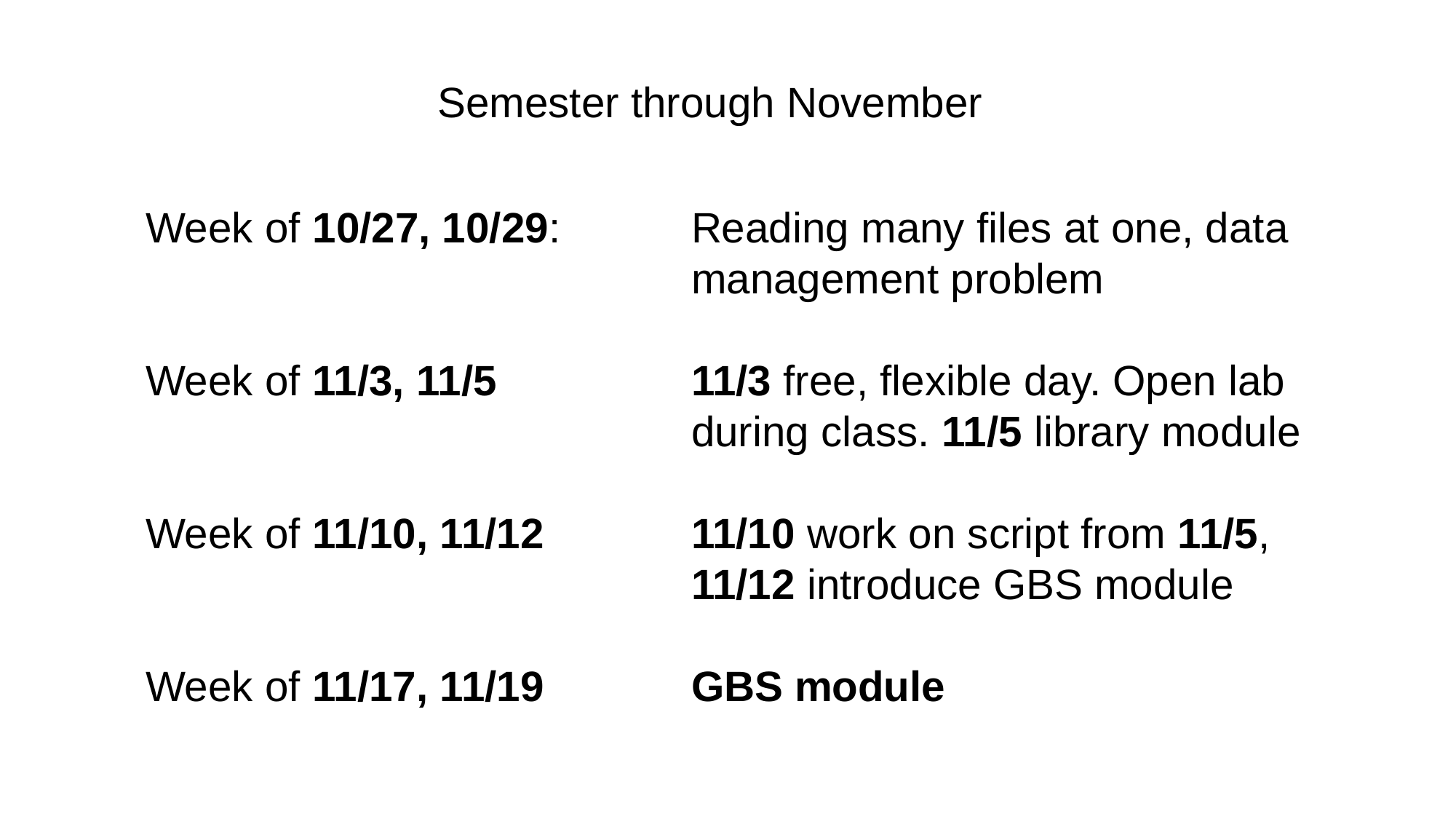

Semester through November
Week of 10/27, 10/29:		Reading many files at one, data 						management problem

Week of 11/3, 11/5		11/3 free, flexible day. Open lab 						during class. 11/5 library module

Week of 11/10, 11/12		11/10 work on script from 11/5, 						11/12 introduce GBS module

Week of 11/17, 11/19		GBS module